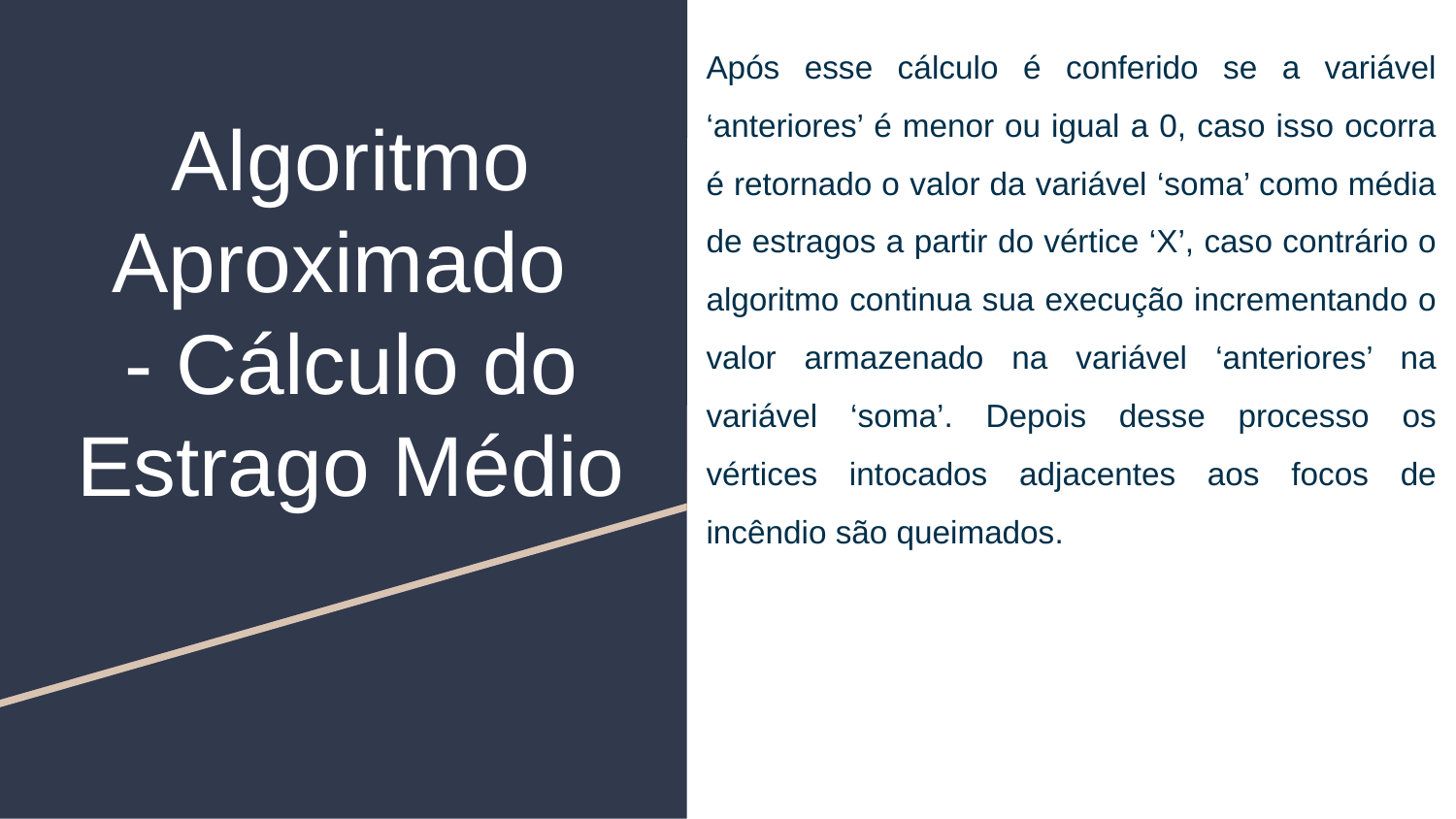

Após esse cálculo é conferido se a variável ‘anteriores’ é menor ou igual a 0, caso isso ocorra é retornado o valor da variável ‘soma’ como média de estragos a partir do vértice ‘X’, caso contrário o algoritmo continua sua execução incrementando o valor armazenado na variável ‘anteriores’ na variável ‘soma’. Depois desse processo os vértices intocados adjacentes aos focos de incêndio são queimados.

# Algoritmo Aproximado
- Cálculo do Estrago Médio